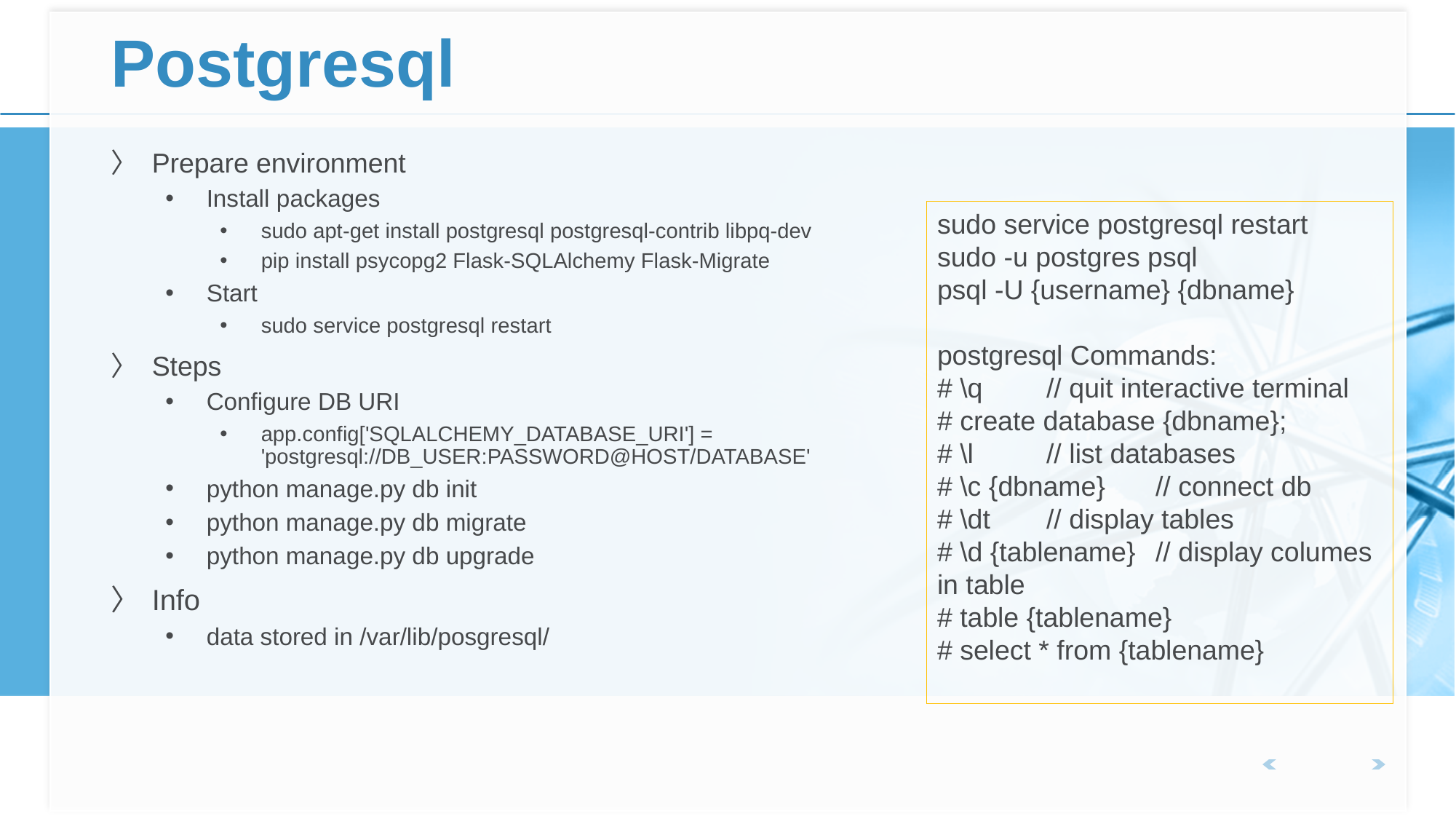

# Postgresql
Prepare environment
Install packages
sudo apt-get install postgresql postgresql-contrib libpq-dev
pip install psycopg2 Flask-SQLAlchemy Flask-Migrate
Start
sudo service postgresql restart
Steps
Configure DB URI
app.config['SQLALCHEMY_DATABASE_URI'] = 'postgresql://DB_USER:PASSWORD@HOST/DATABASE'
python manage.py db init
python manage.py db migrate
python manage.py db upgrade
Info
data stored in /var/lib/posgresql/
sudo service postgresql restart
sudo -u postgres psql
psql -U {username} {dbname}

postgresql Commands:
# \q	// quit interactive terminal
# create database {dbname};
# \l	// list databases
# \c {dbname}	// connect db
# \dt	// display tables
# \d {tablename}	// display columes in table
# table {tablename}
# select * from {tablename}